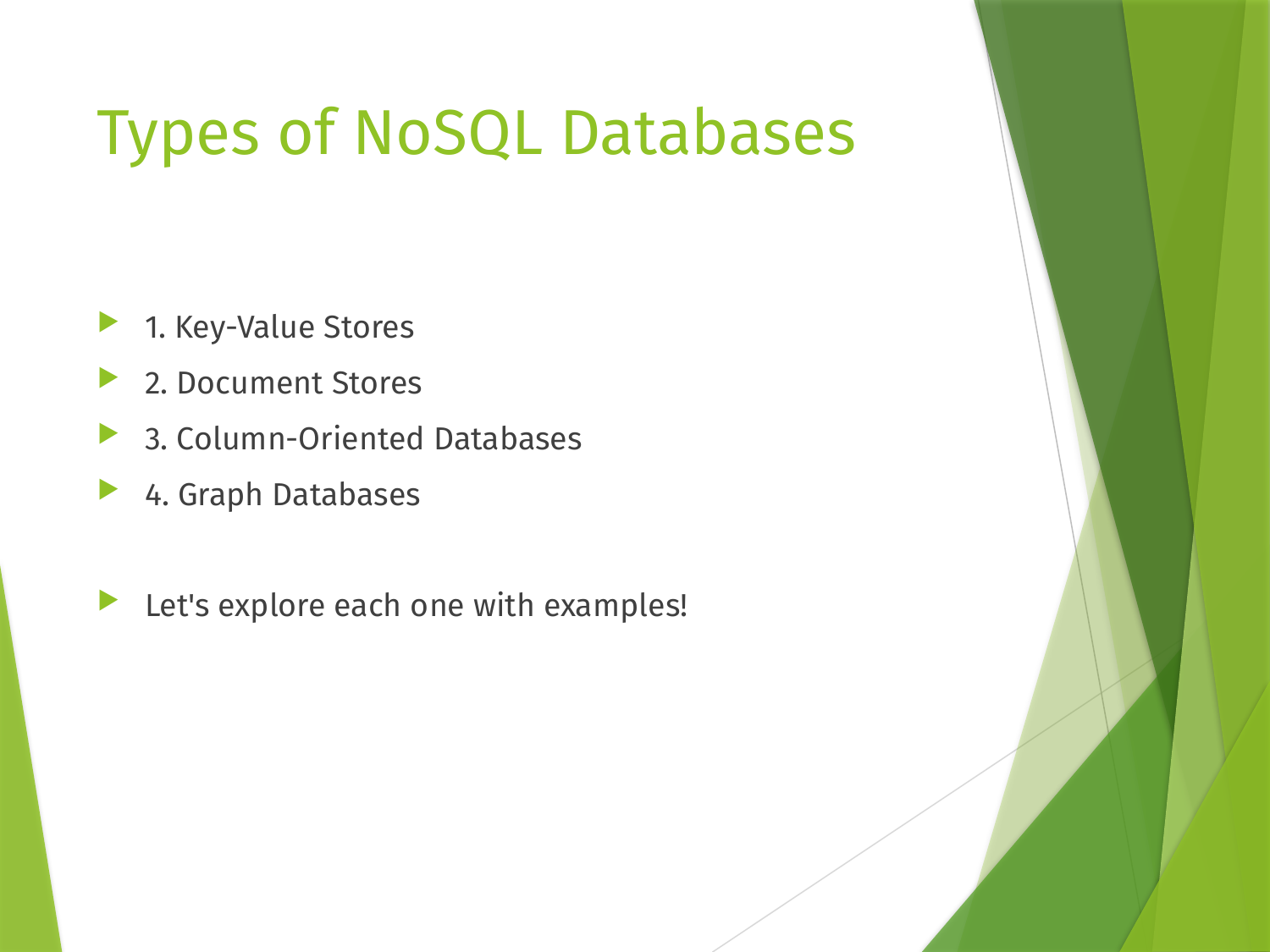

# Types of NoSQL Databases
1. Key-Value Stores
2. Document Stores
3. Column-Oriented Databases
4. Graph Databases

Let's explore each one with examples!